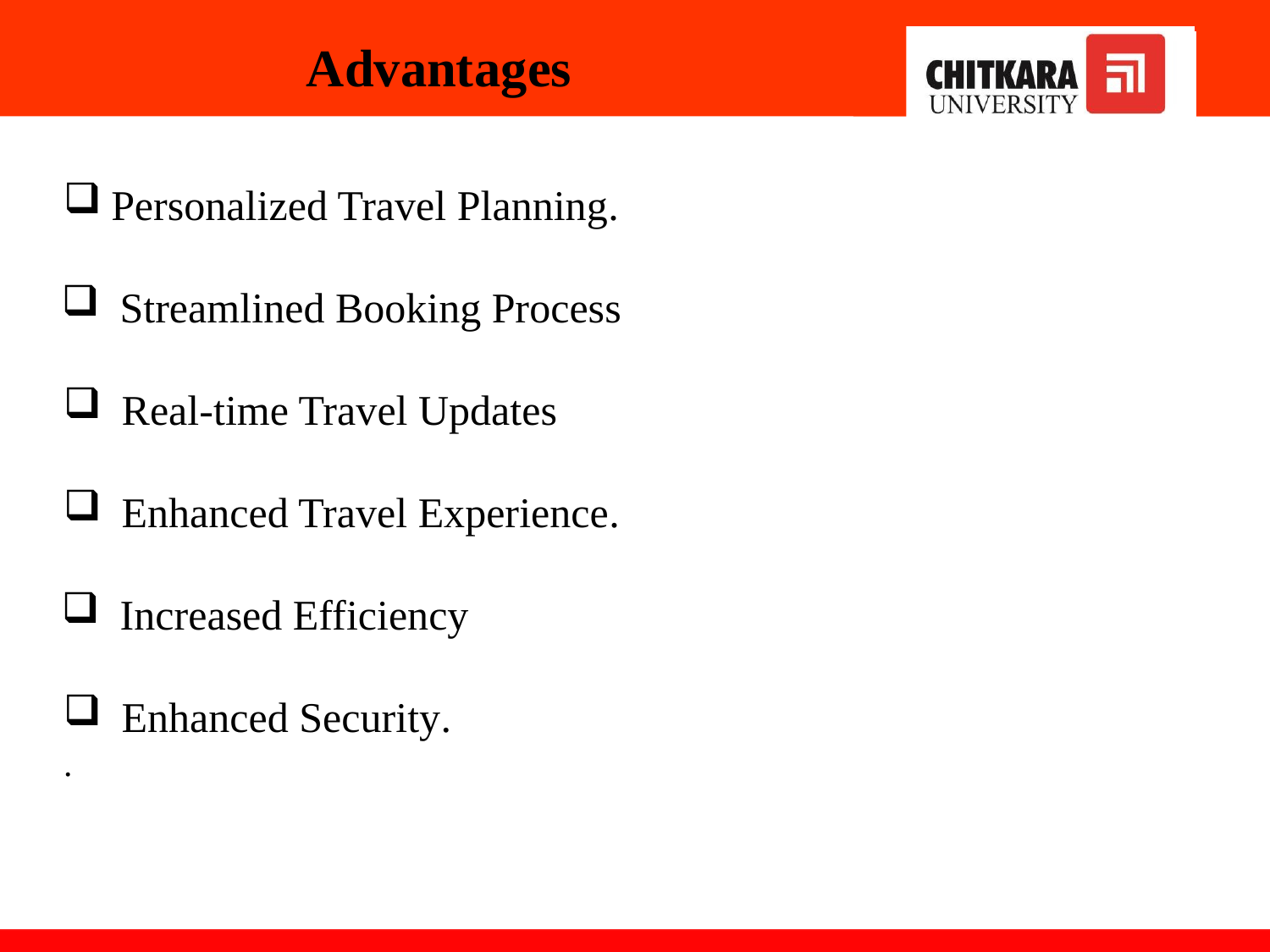

# Advantages
Personalized Travel Planning.

 Streamlined Booking Process

 Real-time Travel Updates

 Enhanced Travel Experience.

 Increased Efficiency

 Enhanced Security.
.